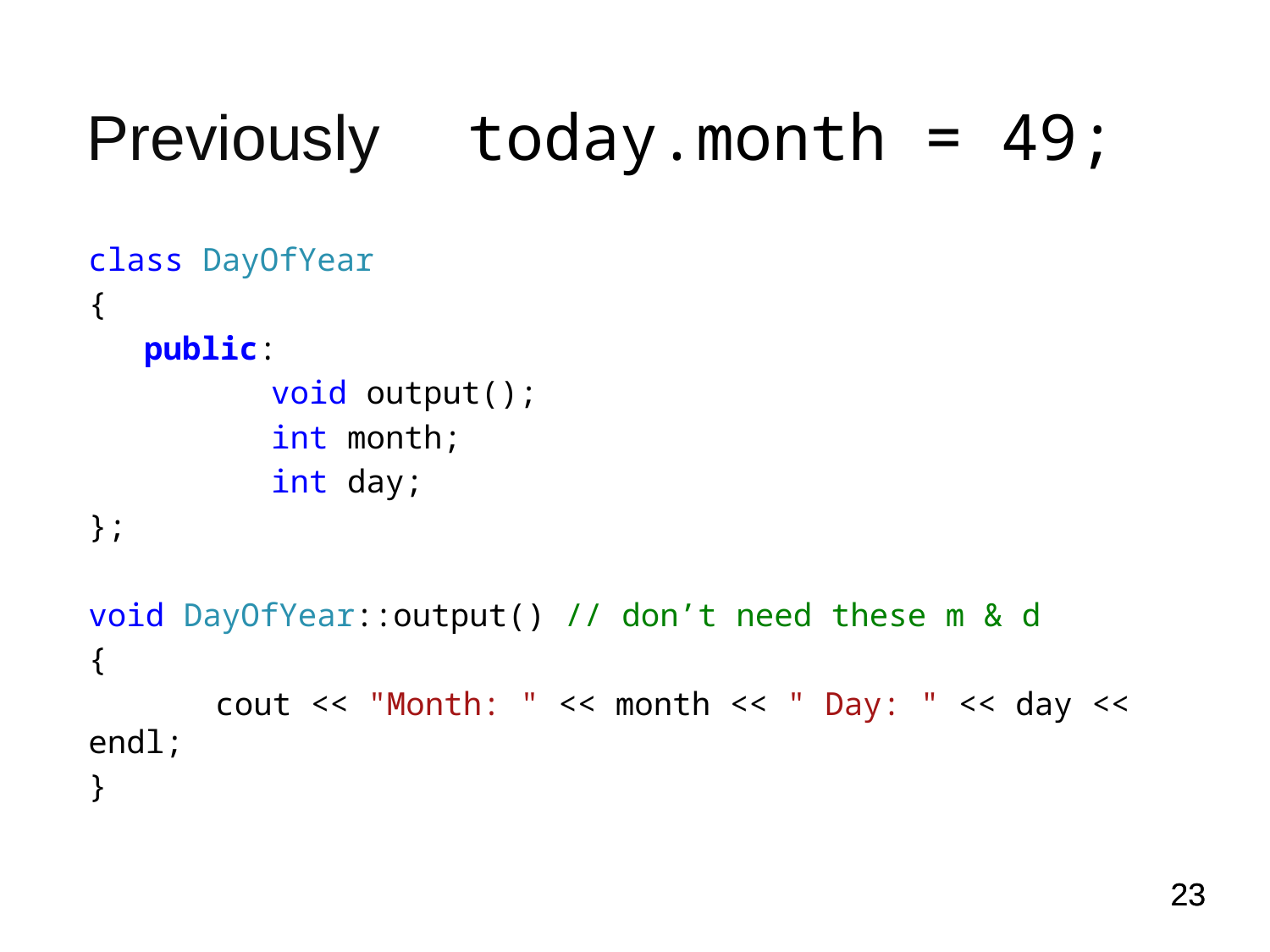

# Previously 	today.month = 49;
class DayOfYear
{
public:
	void output();
	int month;
	int day;
};

void DayOfYear::output() // don’t need these m & d
{
	cout << "Month: " << month << " Day: " << day << endl;
}